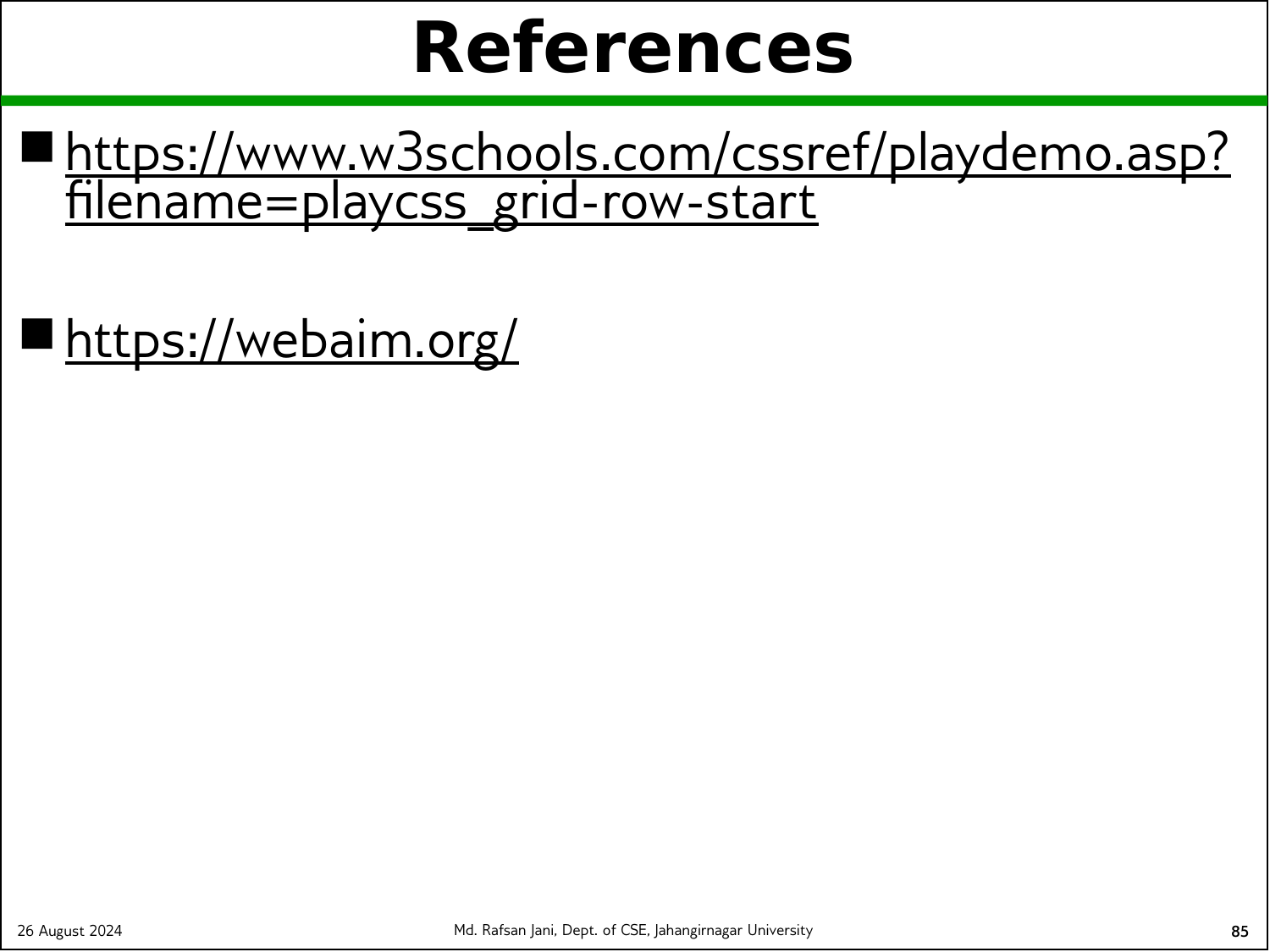

# References
https://www.w3schools.com/cssref/playdemo.asp?filename=playcss_grid-row-start
https://webaim.org/

26 August 2024
Md. Rafsan Jani, Dept. of CSE, Jahangirnagar University
85